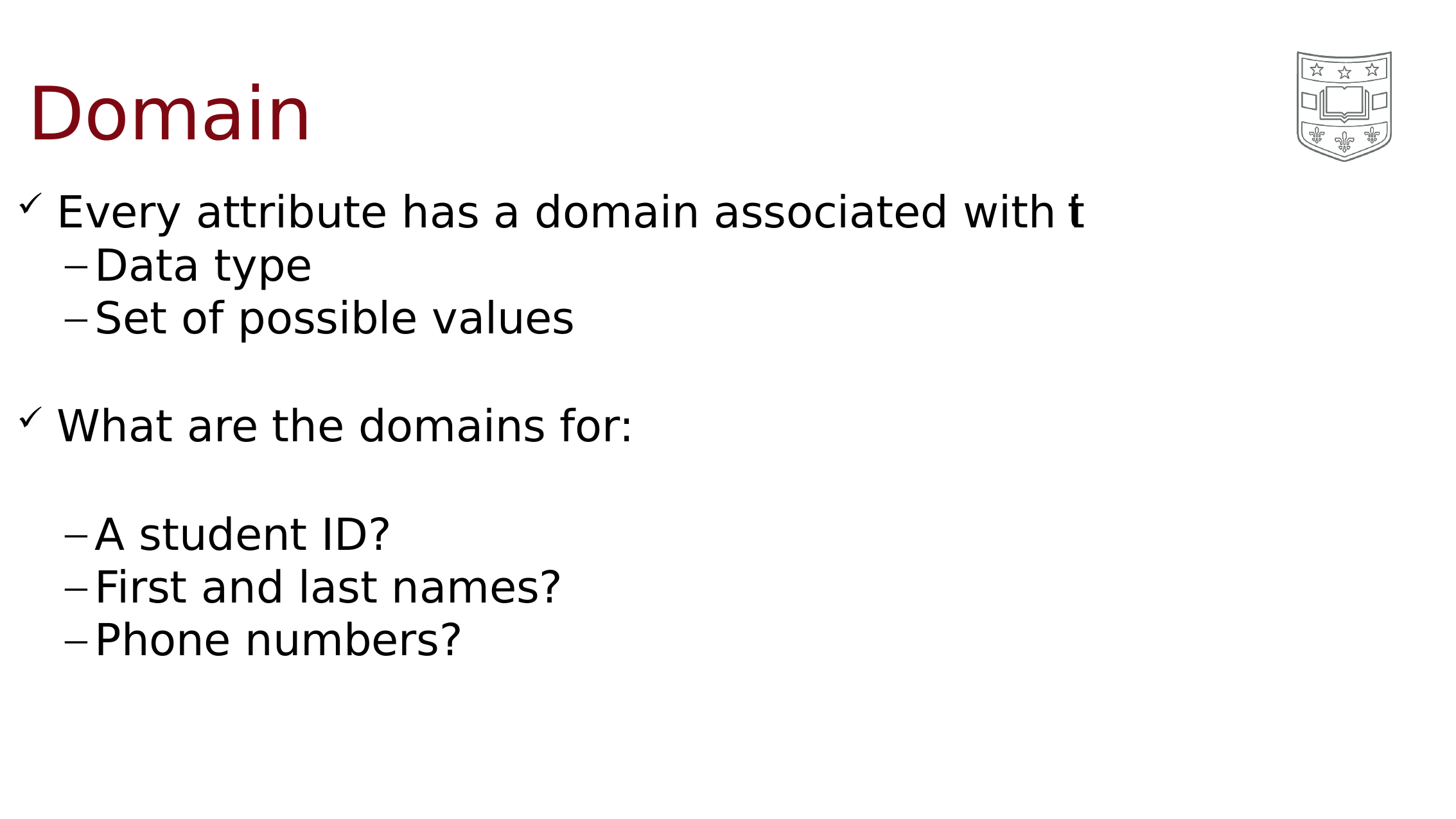

# Domain
Every attribute has a domain associated with it
Data type
Set of possible values

What are the domains for:

A student ID?
First and last names?
Phone numbers?